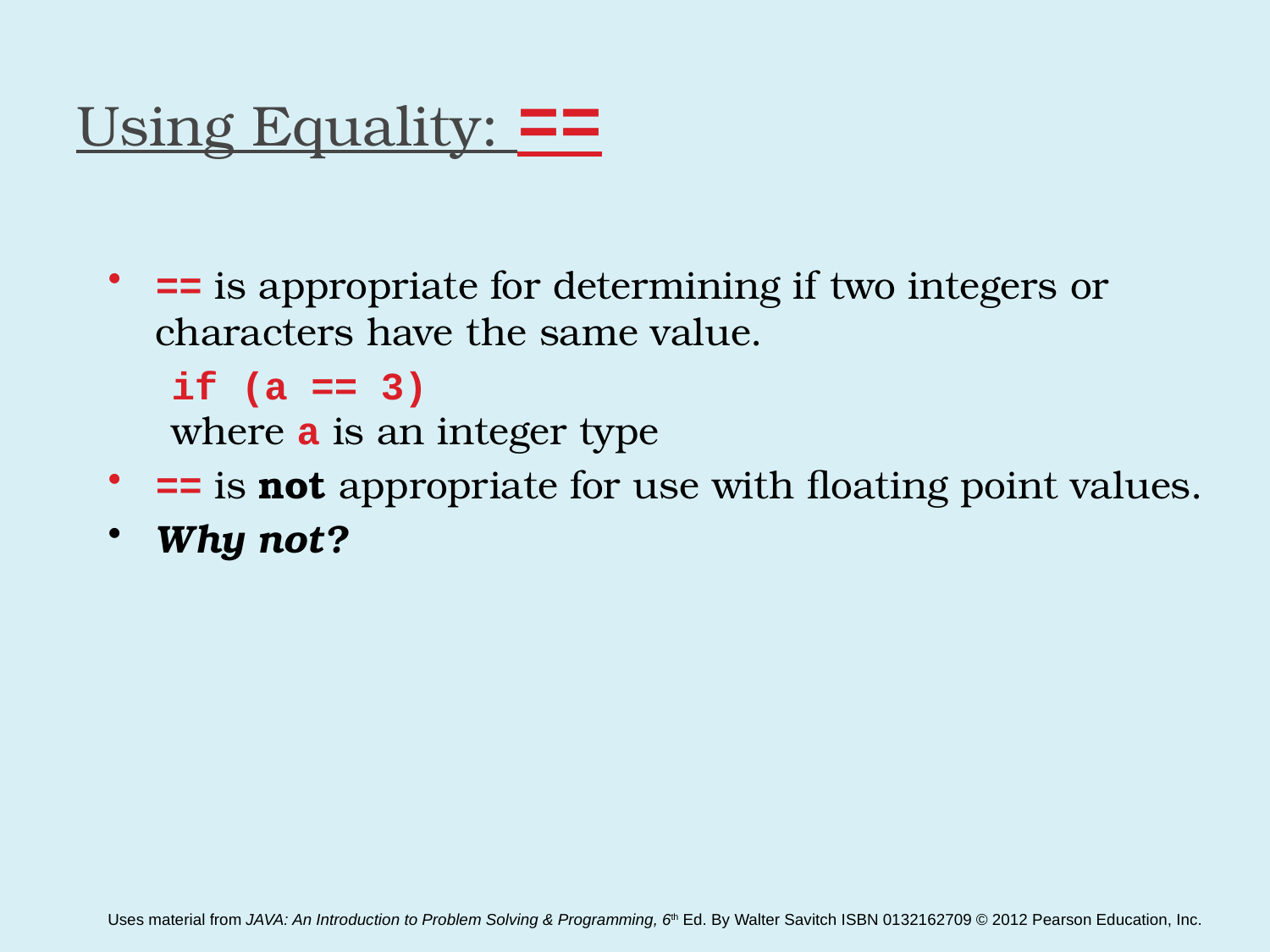

# Using Equality: ==
== is appropriate for determining if two integers or characters have the same value.
if (a == 3)
where a is an integer type
== is not appropriate for use with floating point values.
Why not?